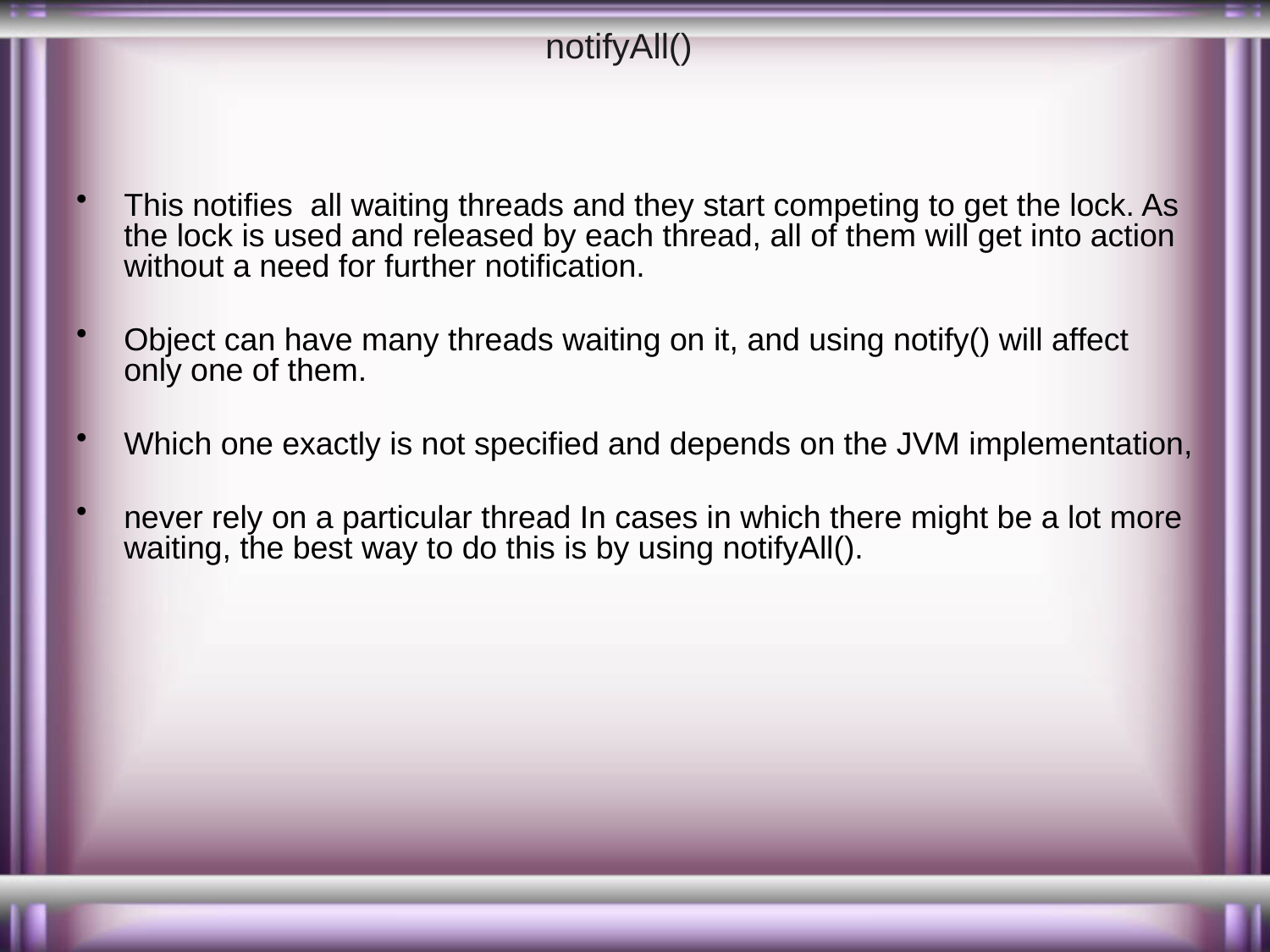

# notifyAll()

This notifies  all waiting threads and they start competing to get the lock. As the lock is used and released by each thread, all of them will get into action without a need for further notification.

Object can have many threads waiting on it, and using notify() will affect only one of them.

Which one exactly is not specified and depends on the JVM implementation,

never rely on a particular thread In cases in which there might be a lot more waiting, the best way to do this is by using notifyAll().